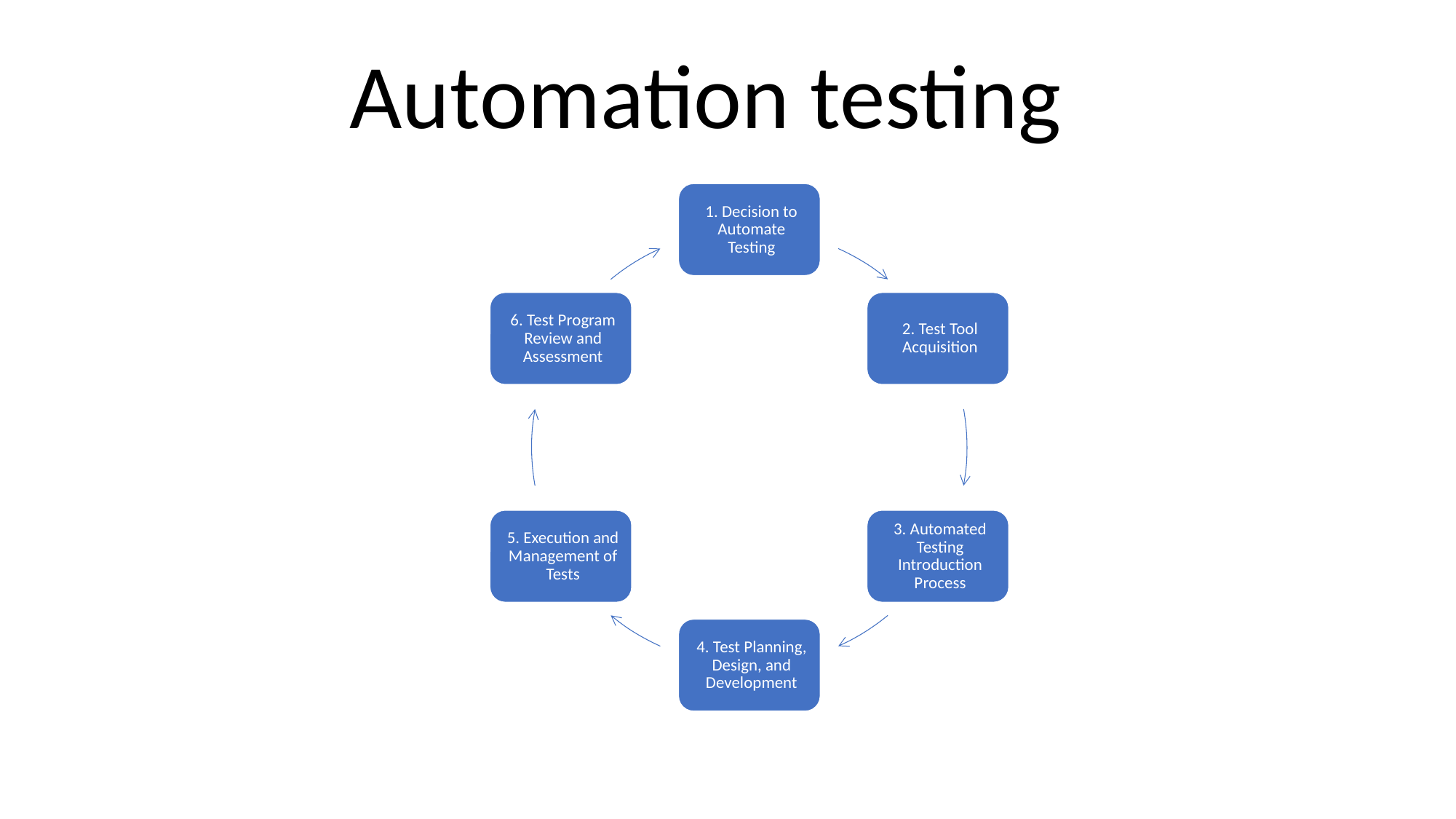

# Automation testing
1. Decision to Automate Testing
2. Test Tool Acquisition
3. Automated Testing Introduction Process
4. Test Planning, Design, and Development
5. Execution and Management of Tests
6. Test Program Review and Assessment